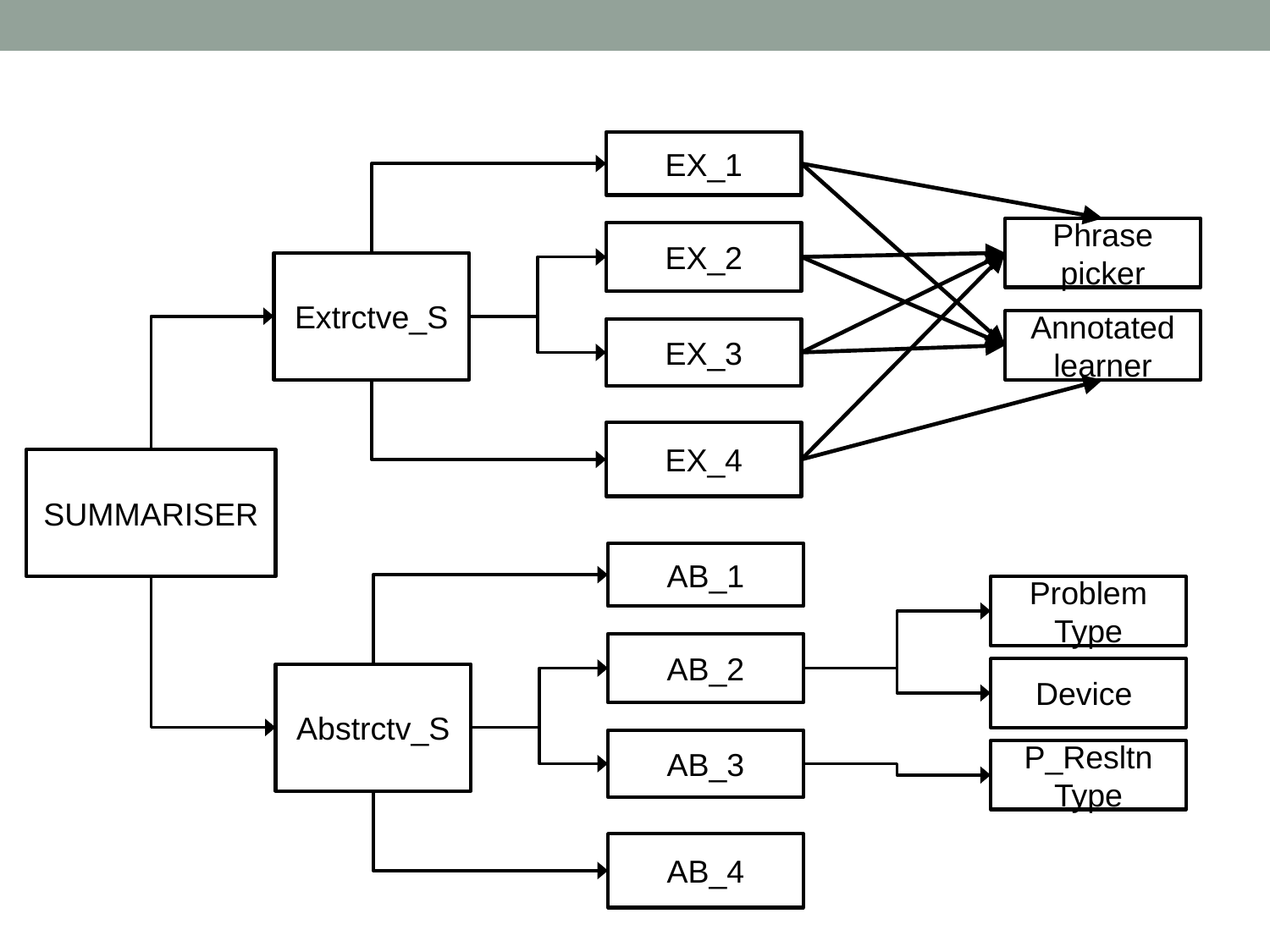

EX_1
Phrase picker
EX_2
Extrctve_S
Annotated learner
EX_3
EX_4
SUMMARISER
AB_1
Problem Type
AB_2
Device
Abstrctv_S
AB_3
P_Resltn Type
AB_4